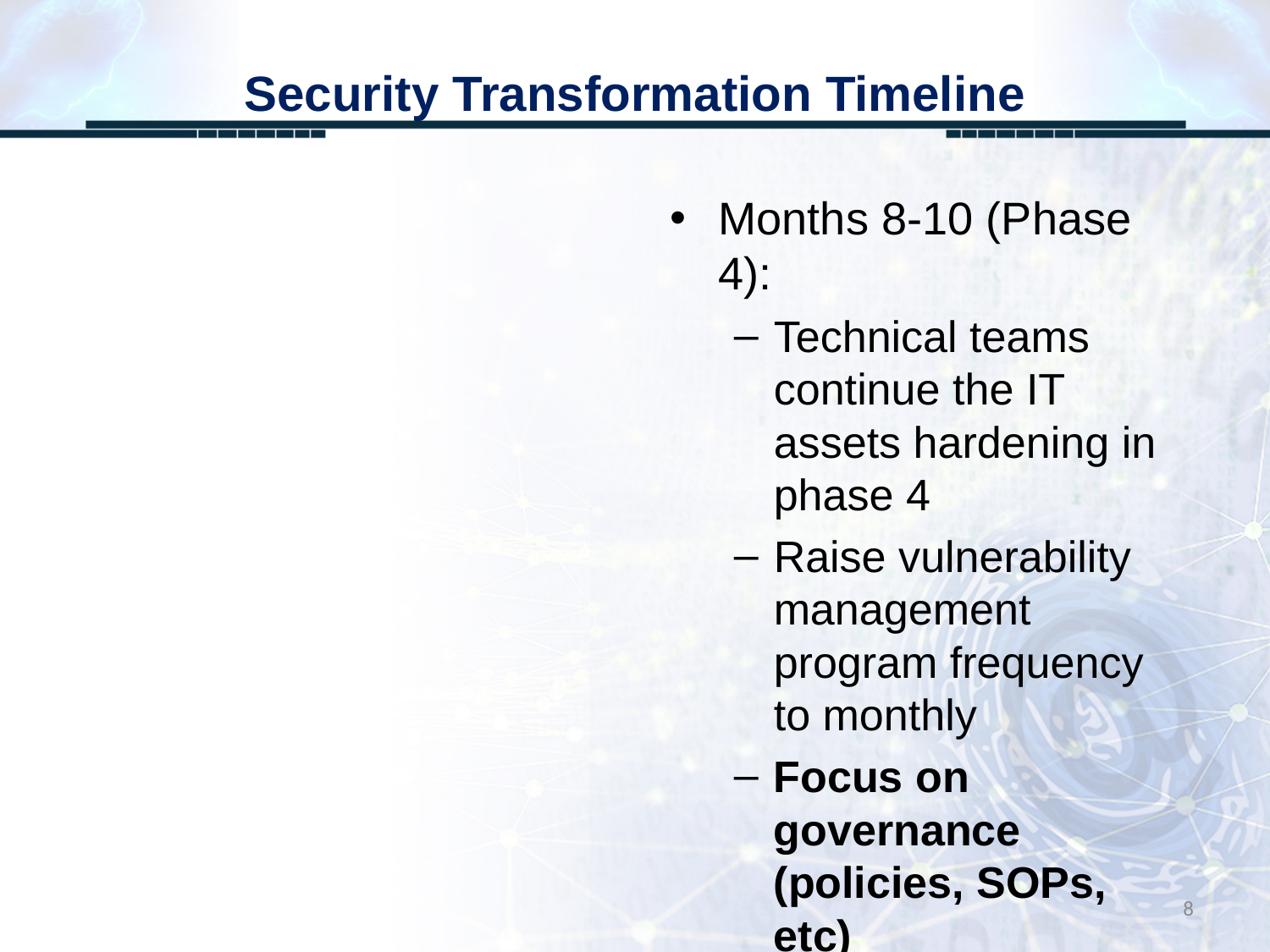

# Security Transformation Timeline
Months 8-10 (Phase 4):
Technical teams continue the IT assets hardening in phase 4
Raise vulnerability management program frequency to monthly
Focus on governance (policies, SOPs, etc)

8